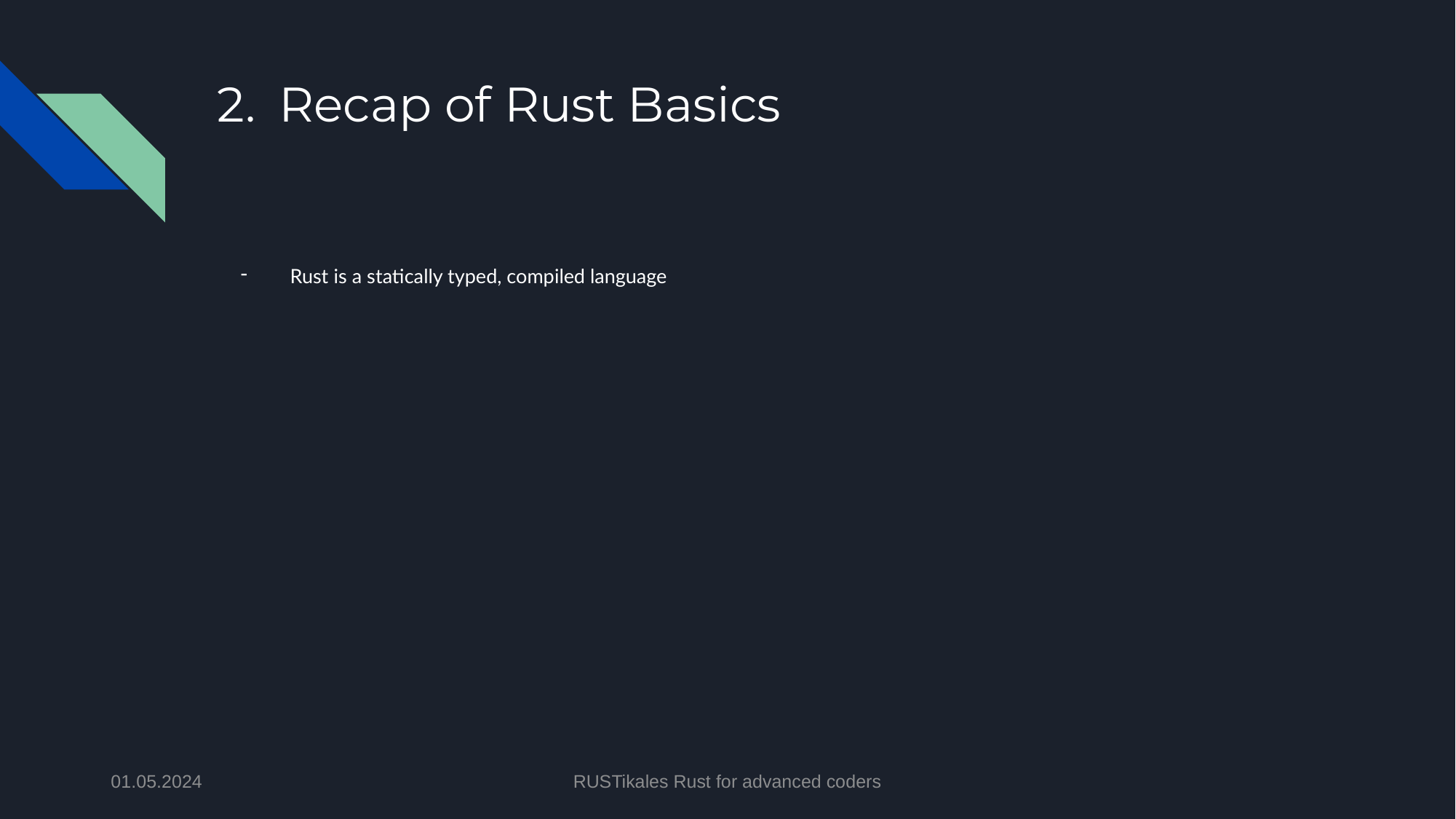

# Recap of Rust Basics
Rust is a statically typed, compiled language
01.05.2024
RUSTikales Rust for advanced coders